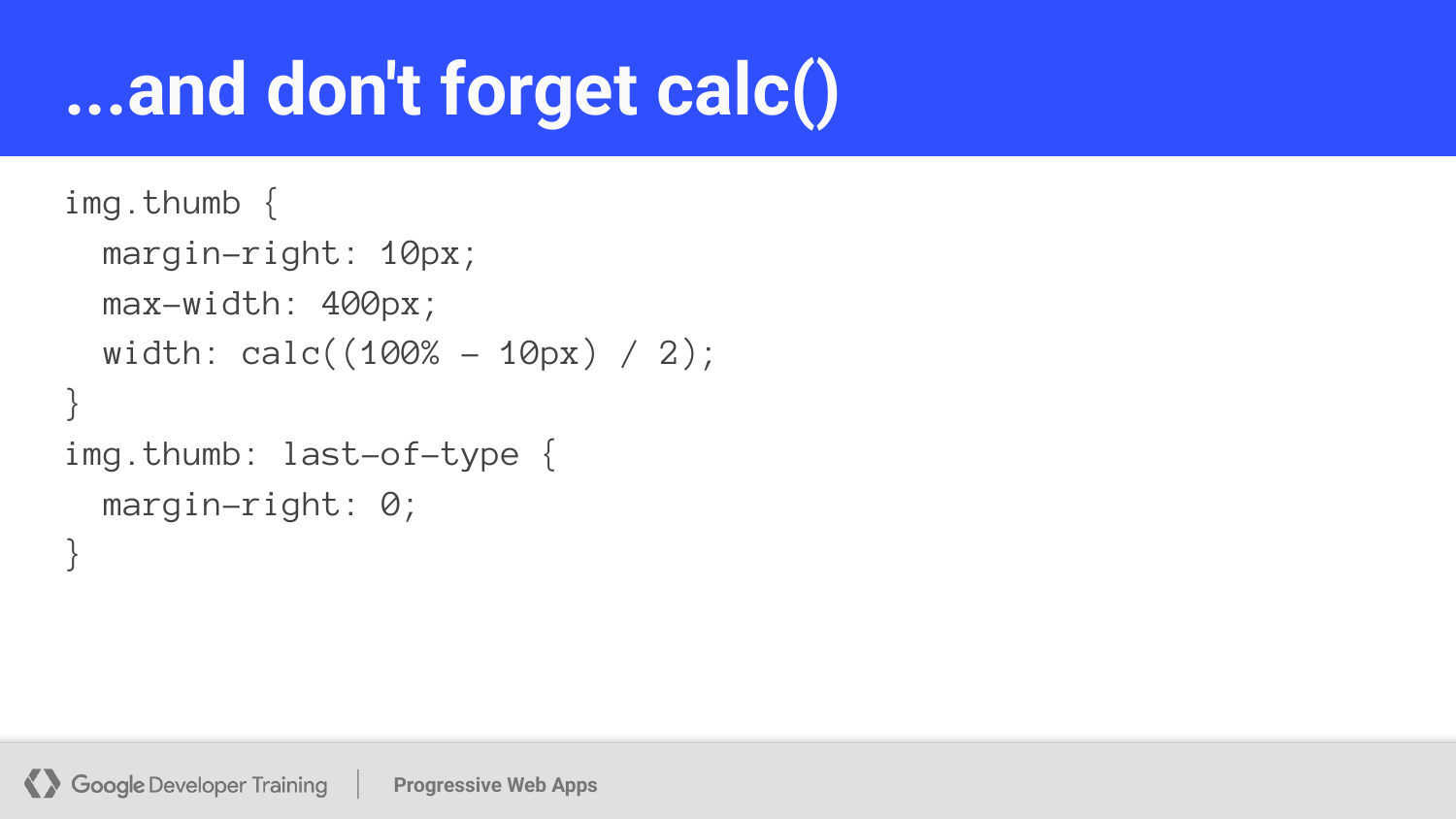

# ...and don't forget calc()
img.thumb {
  margin-right: 10px;
  max-width: 400px;
  width: calc((100% - 10px) / 2);
}
img.thumb: last-of-type {
  margin-right: 0;
}